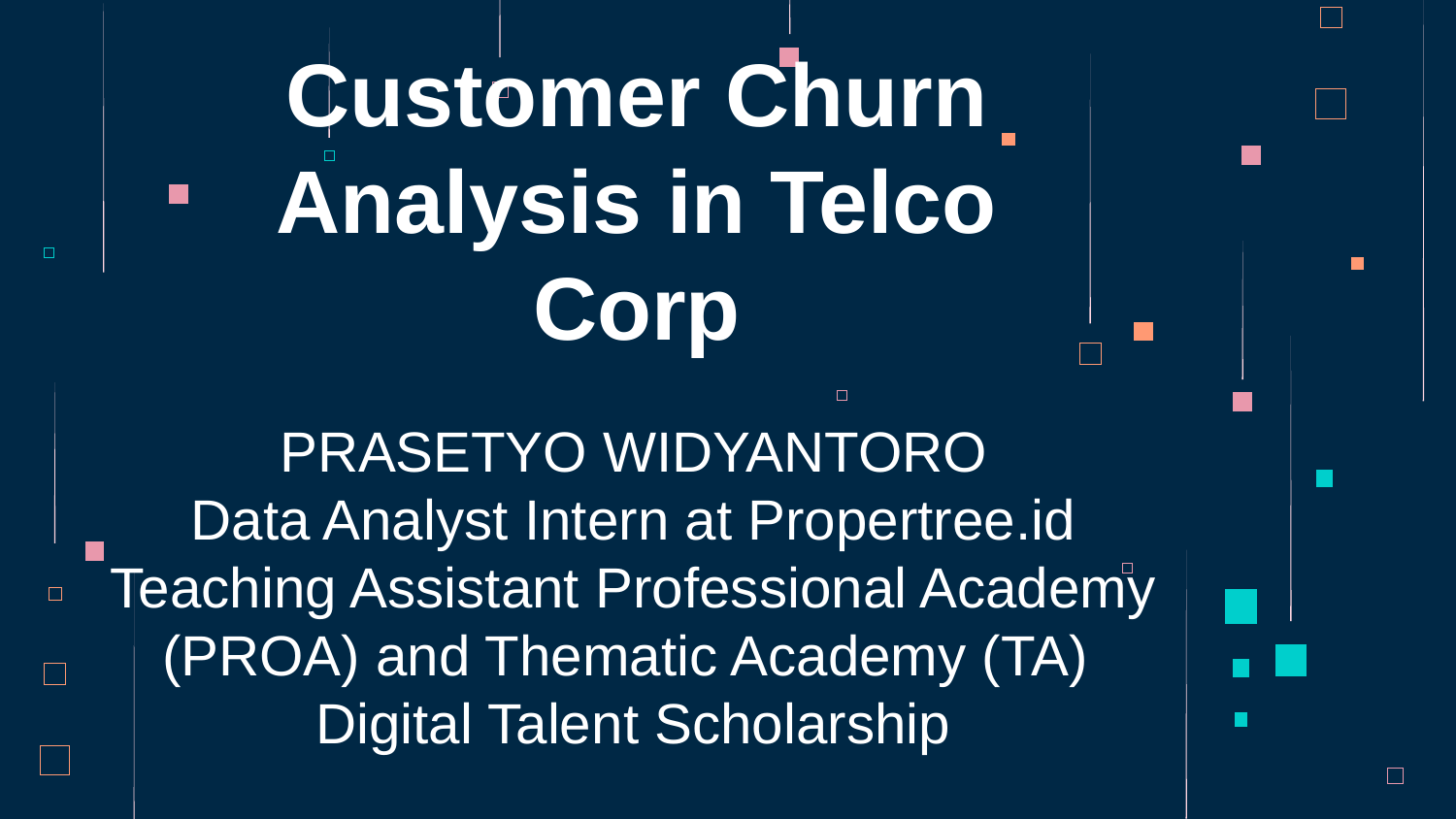

Customer Churn Analysis in Telco Corp

# PRASETYO WIDYANTORO Data Analyst Intern at Propertree.id Teaching Assistant Professional Academy (PROA) and Thematic Academy (TA) Digital Talent Scholarship